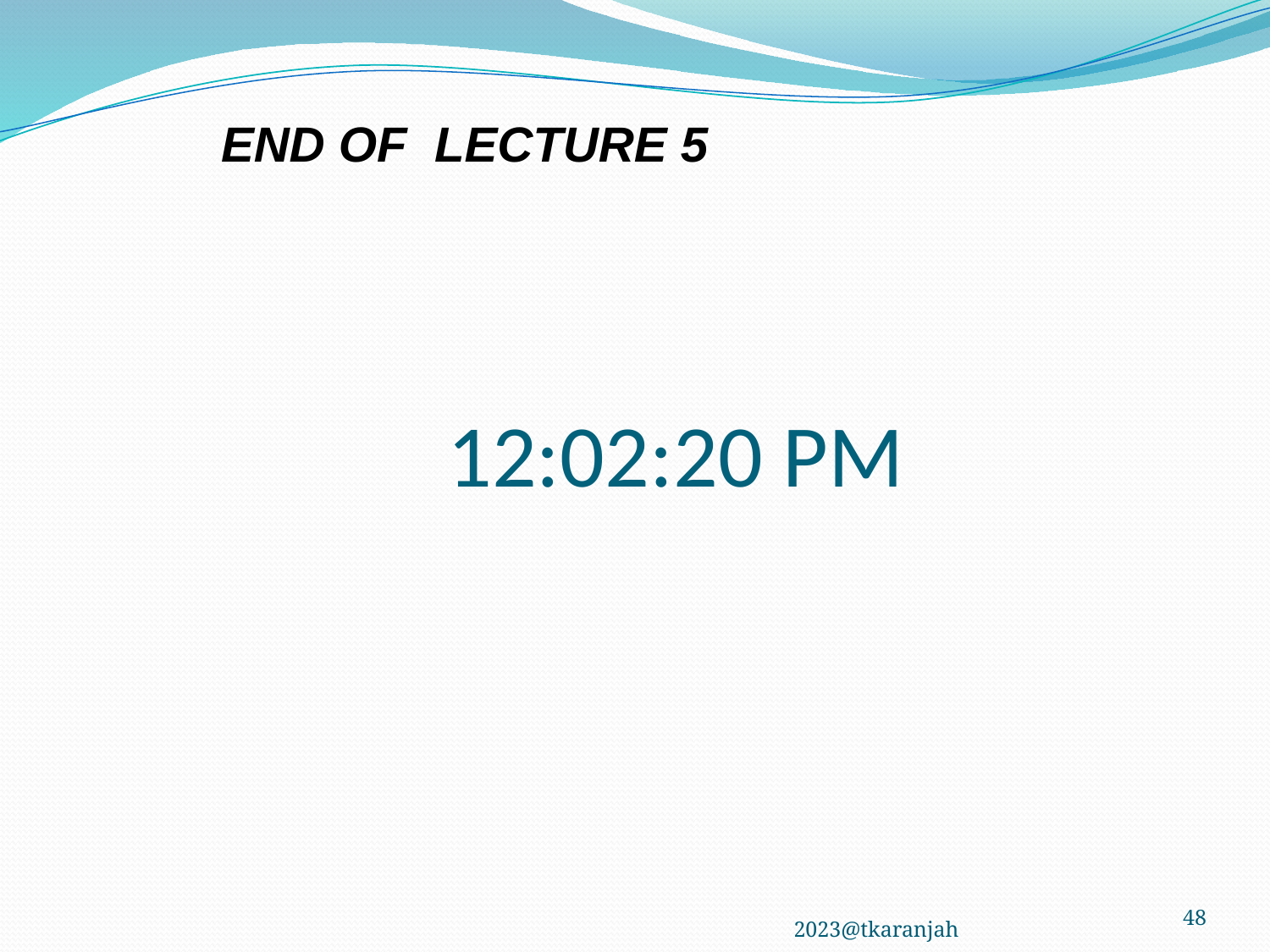

END OF  LECTURE 5
# 12:02:20 PM
2023@tkaranjah
48